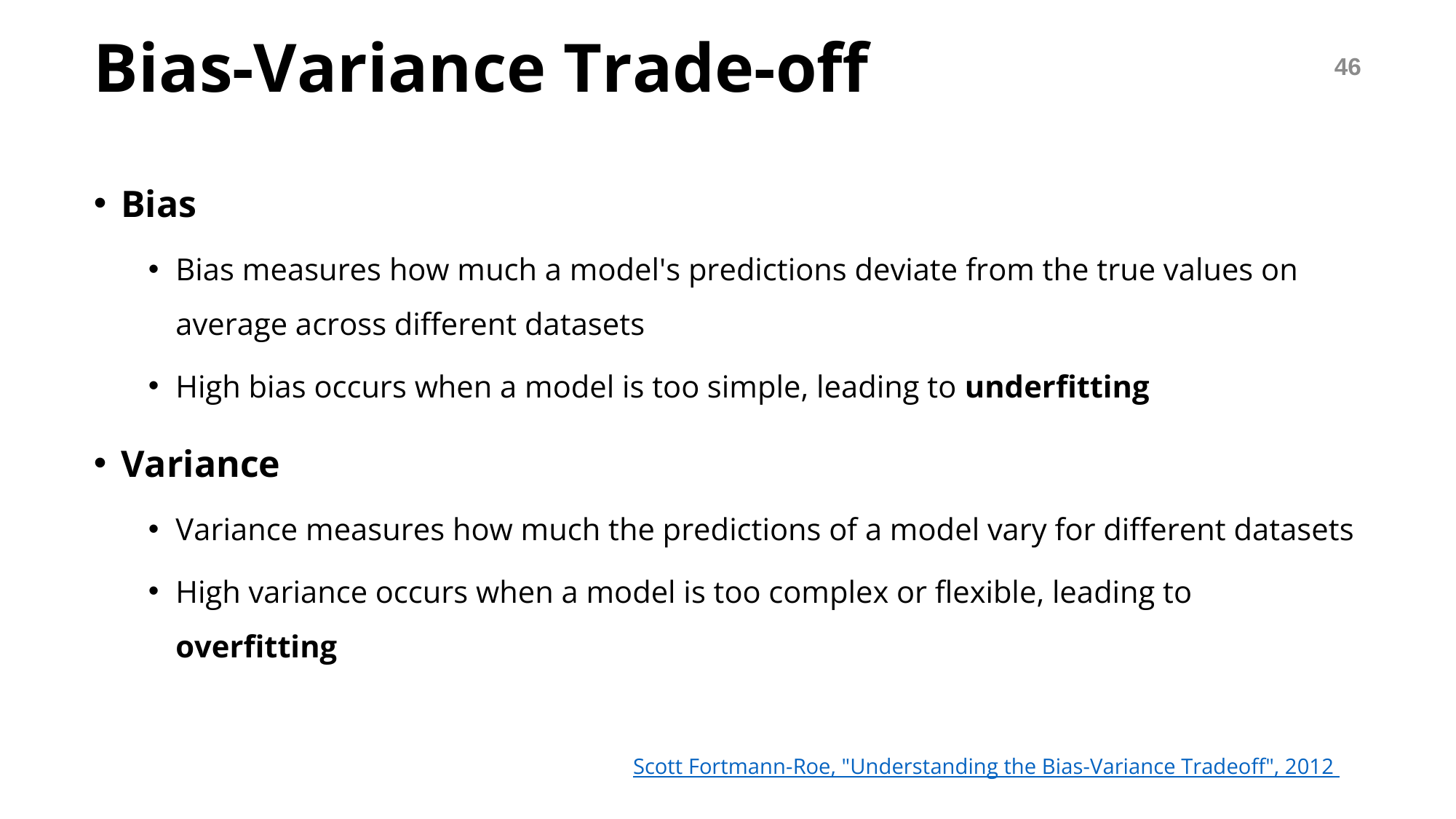

# Bias-Variance Trade-off
46
Bias
Bias measures how much a model's predictions deviate from the true values on average across different datasets
High bias occurs when a model is too simple, leading to underfitting
Variance
Variance measures how much the predictions of a model vary for different datasets
High variance occurs when a model is too complex or flexible, leading to overfitting
Scott Fortmann-Roe, "Understanding the Bias-Variance Tradeoff", 2012